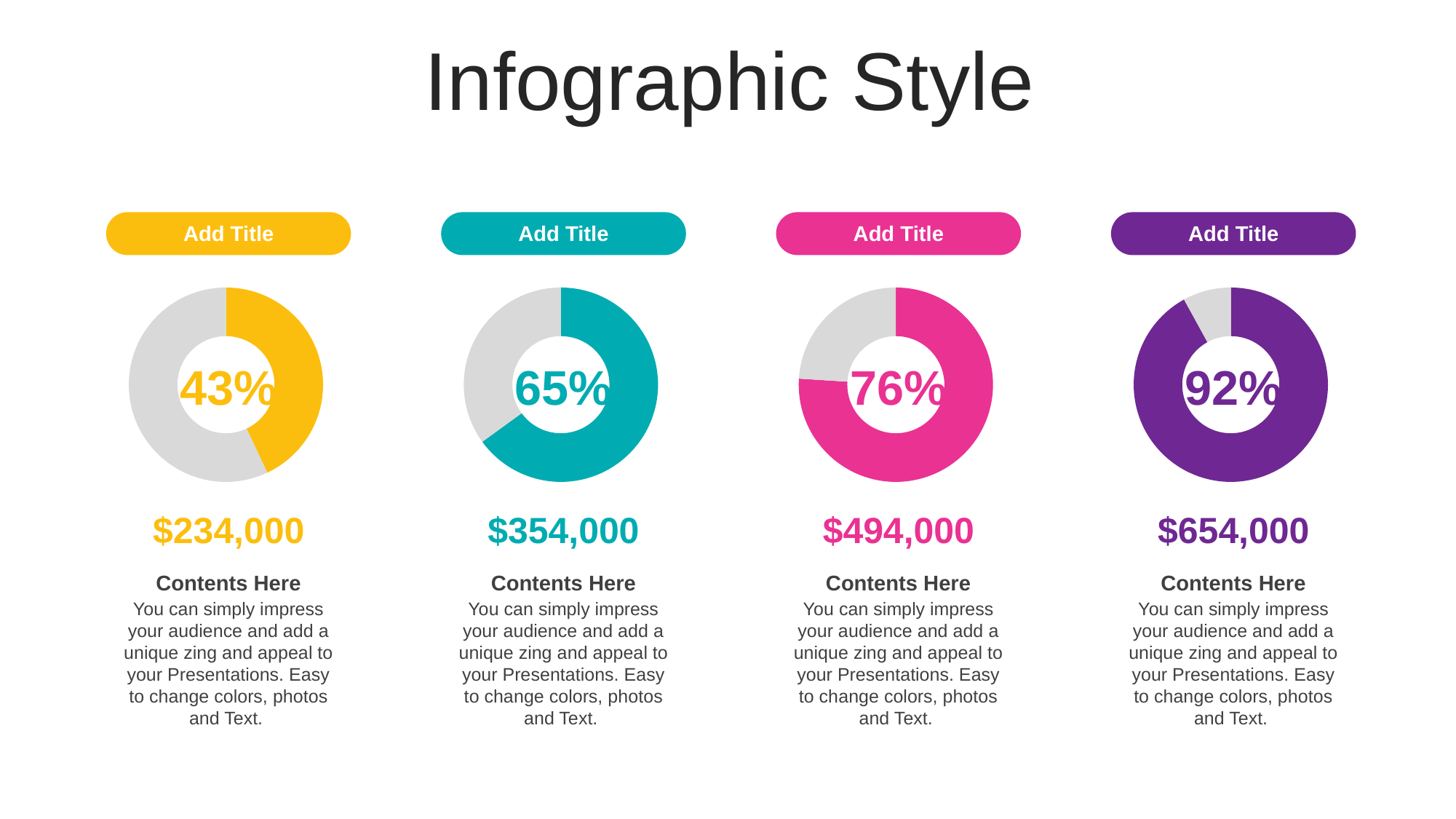

Infographic Style

Add Title
Add Title
Add Title
Add Title

### Chart

| Category | Sales |
|---|---|
| 1st Qtr | 43.0 |
| 2nd Qtr | 57.0 |

### Chart

| Category | Sales |
|---|---|
| 1st Qtr | 65.0 |
| 2nd Qtr | 35.0 |

### Chart

| Category | Sales |
|---|---|
| 1st Qtr | 76.0 |
| 2nd Qtr | 24.0 |

### Chart

| Category | Sales |
|---|---|
| 1st Qtr | 92.0 |
| 2nd Qtr | 8.0 |
43%
65%
76%
92%
$234,000
$354,000
$494,000
$654,000
Contents Here
You can simply impress your audience and add a unique zing and appeal to your Presentations. Easy to change colors, photos and Text.
Contents Here
You can simply impress your audience and add a unique zing and appeal to your Presentations. Easy to change colors, photos and Text.
Contents Here
You can simply impress your audience and add a unique zing and appeal to your Presentations. Easy to change colors, photos and Text.
Contents Here
You can simply impress your audience and add a unique zing and appeal to your Presentations. Easy to change colors, photos and Text.